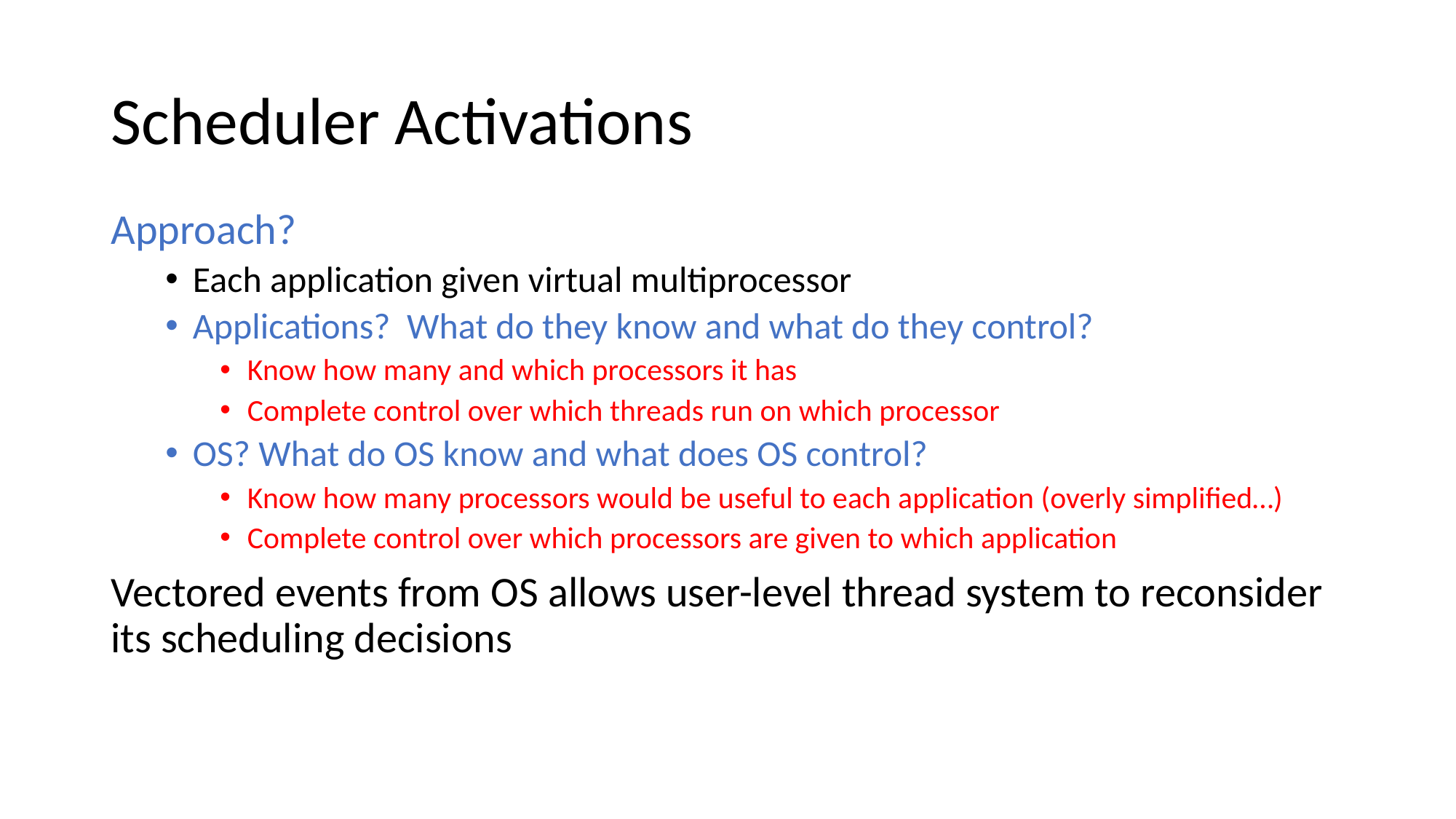

# Scheduler Activations
Approach?
Each application given virtual multiprocessor
Applications?  What do they know and what do they control?
Know how many and which processors it has
Complete control over which threads run on which processor
OS? What do OS know and what does OS control?
Know how many processors would be useful to each application (overly simplified…)
Complete control over which processors are given to which application
Vectored events from OS allows user-level thread system to reconsider its scheduling decisions